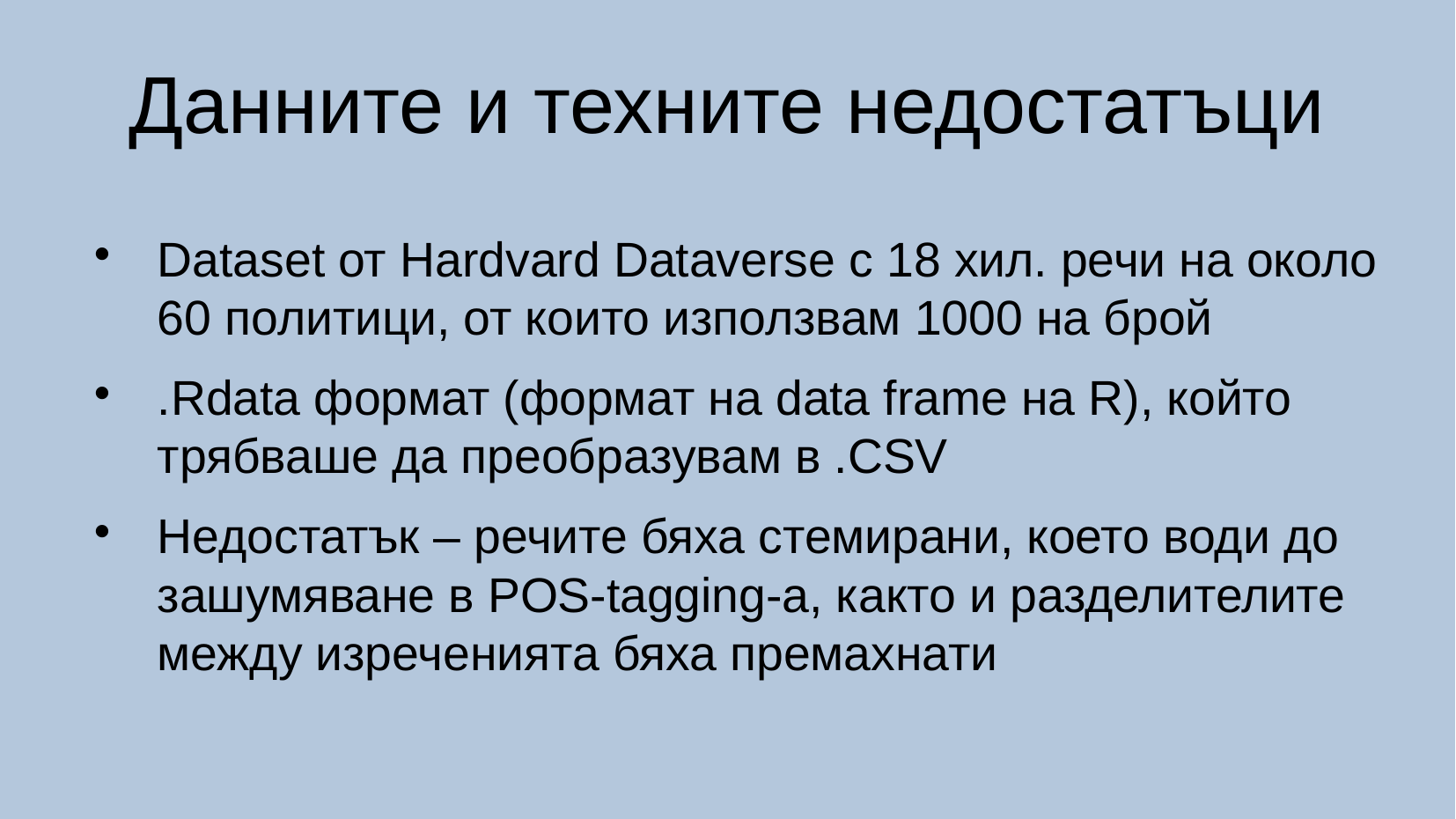

Данните и техните недостатъци
Dataset от Hardvard Dataverse с 18 хил. речи на около 60 политици, от които използвам 1000 на брой
.Rdata формат (формат на data frame на R), който трябваше да преобразувам в .CSV
Недостатък – речите бяха стемирани, което води до зашумяване в POS-tagging-a, както и разделителите между изреченията бяха премахнати